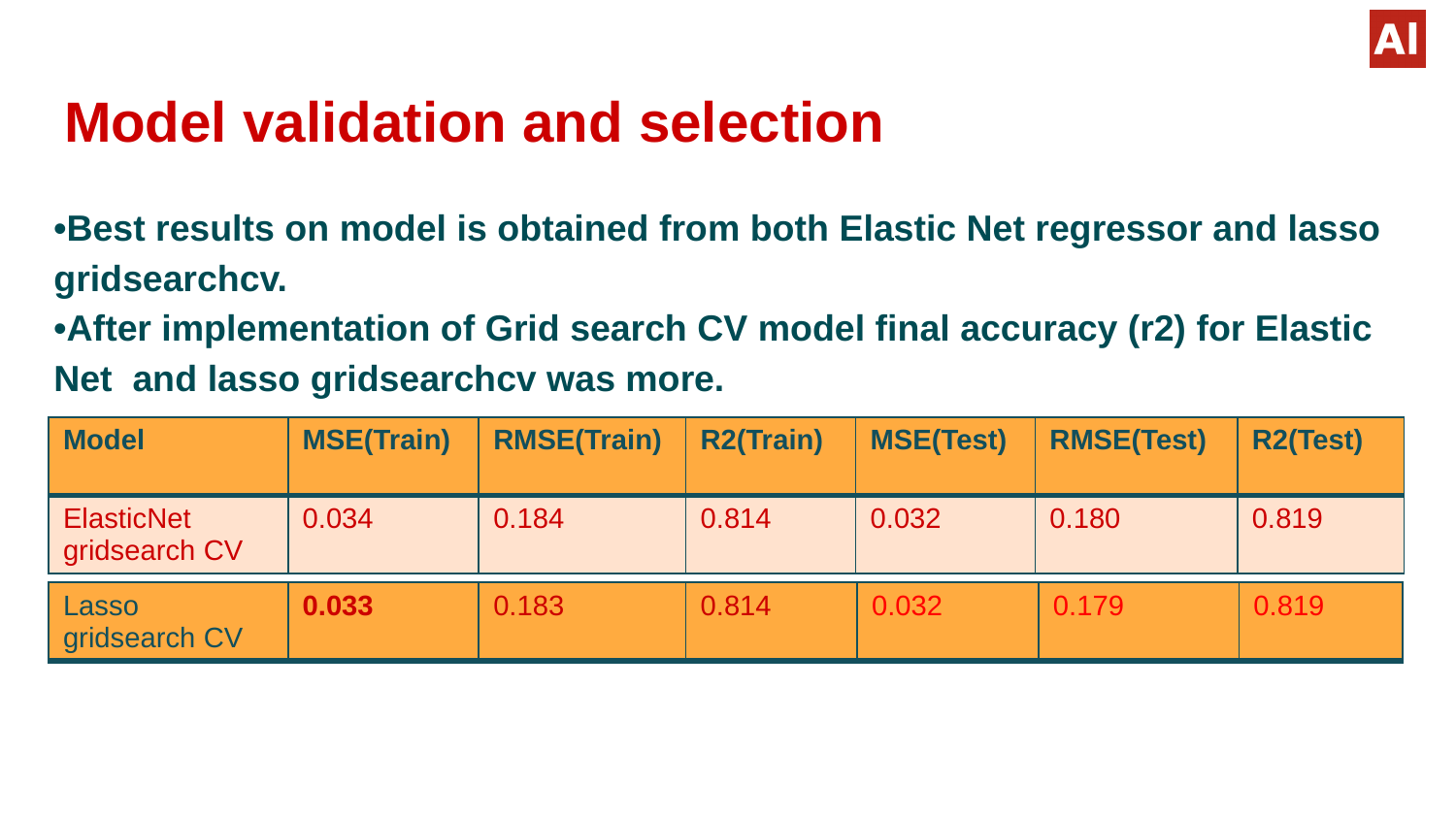

# Model validation and selection
•Best results on model is obtained from both Elastic Net regressor and lasso gridsearchcv.
•After implementation of Grid search CV model final accuracy (r2) for Elastic Net  and lasso gridsearchcv was more.
| Model | MSE(Train) | RMSE(Train) | R2(Train) | MSE(Test) | RMSE(Test) | R2(Test) |
| --- | --- | --- | --- | --- | --- | --- |
| ElasticNet gridsearch CV | 0.034 | 0.184 | 0.814 | 0.032 | 0.180 | 0.819 |
| Lasso gridsearch CV | 0.033 | 0.183 | 0.814 | 0.032 | 0.179 | 0.819 |
| --- | --- | --- | --- | --- | --- | --- |